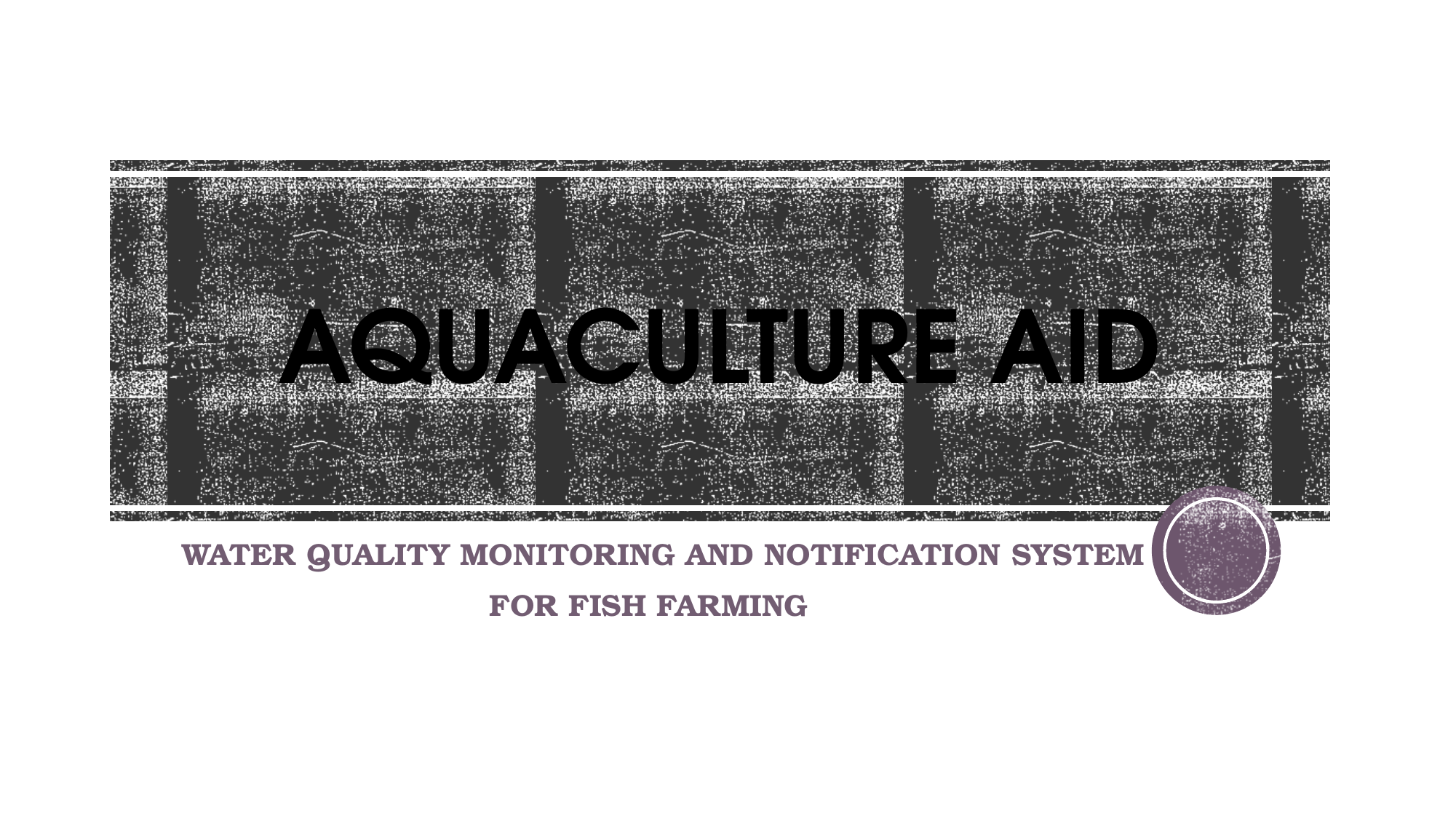

# AQUACULTURE AID
   WATER QUALITY MONITORING AND NOTIFICATION SYSTEM
FOR FISH FARMING